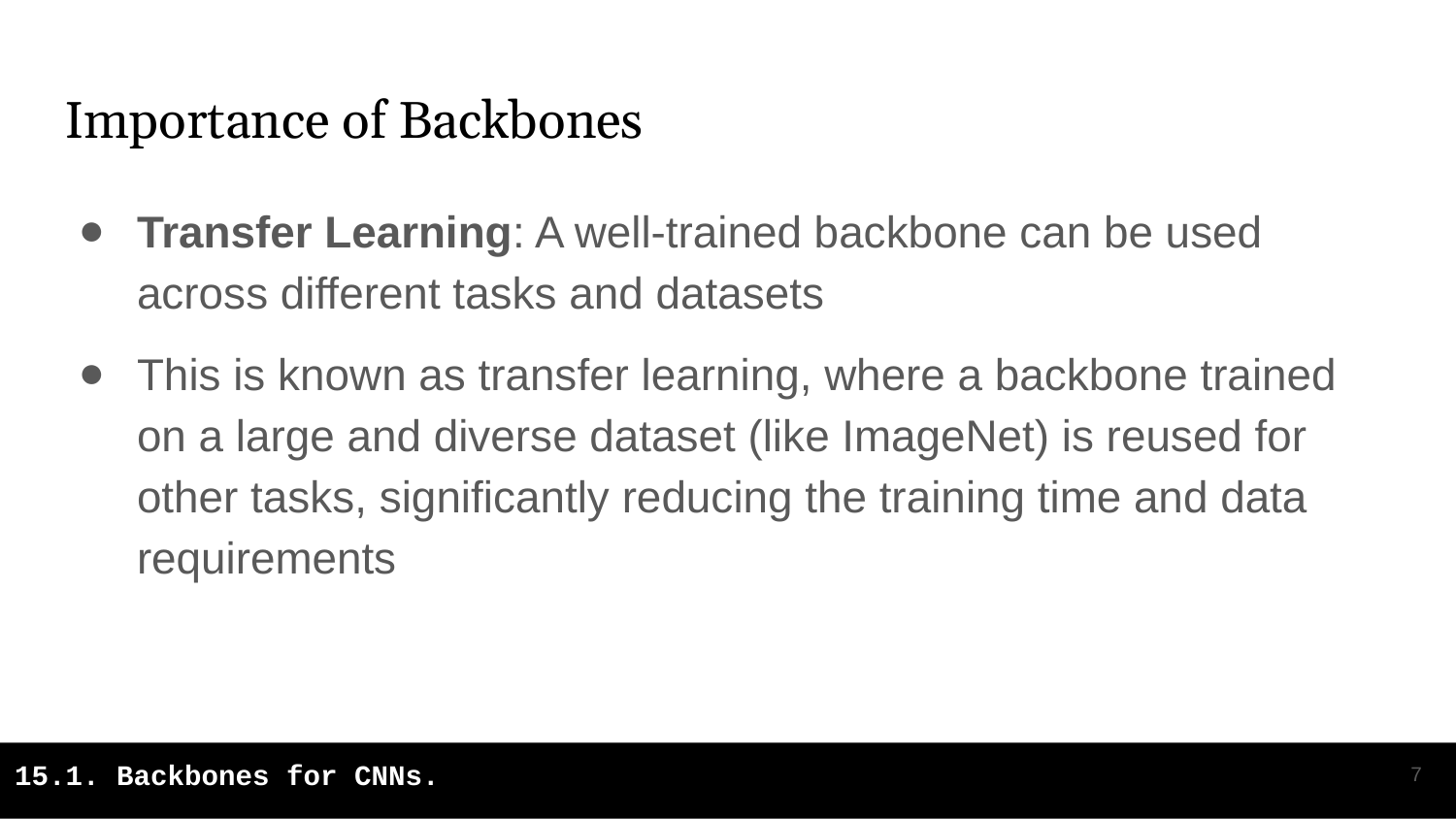

# Importance of Backbones
Transfer Learning: A well-trained backbone can be used across different tasks and datasets
This is known as transfer learning, where a backbone trained on a large and diverse dataset (like ImageNet) is reused for other tasks, significantly reducing the training time and data requirements
7
15.1. Backbones for CNNs.